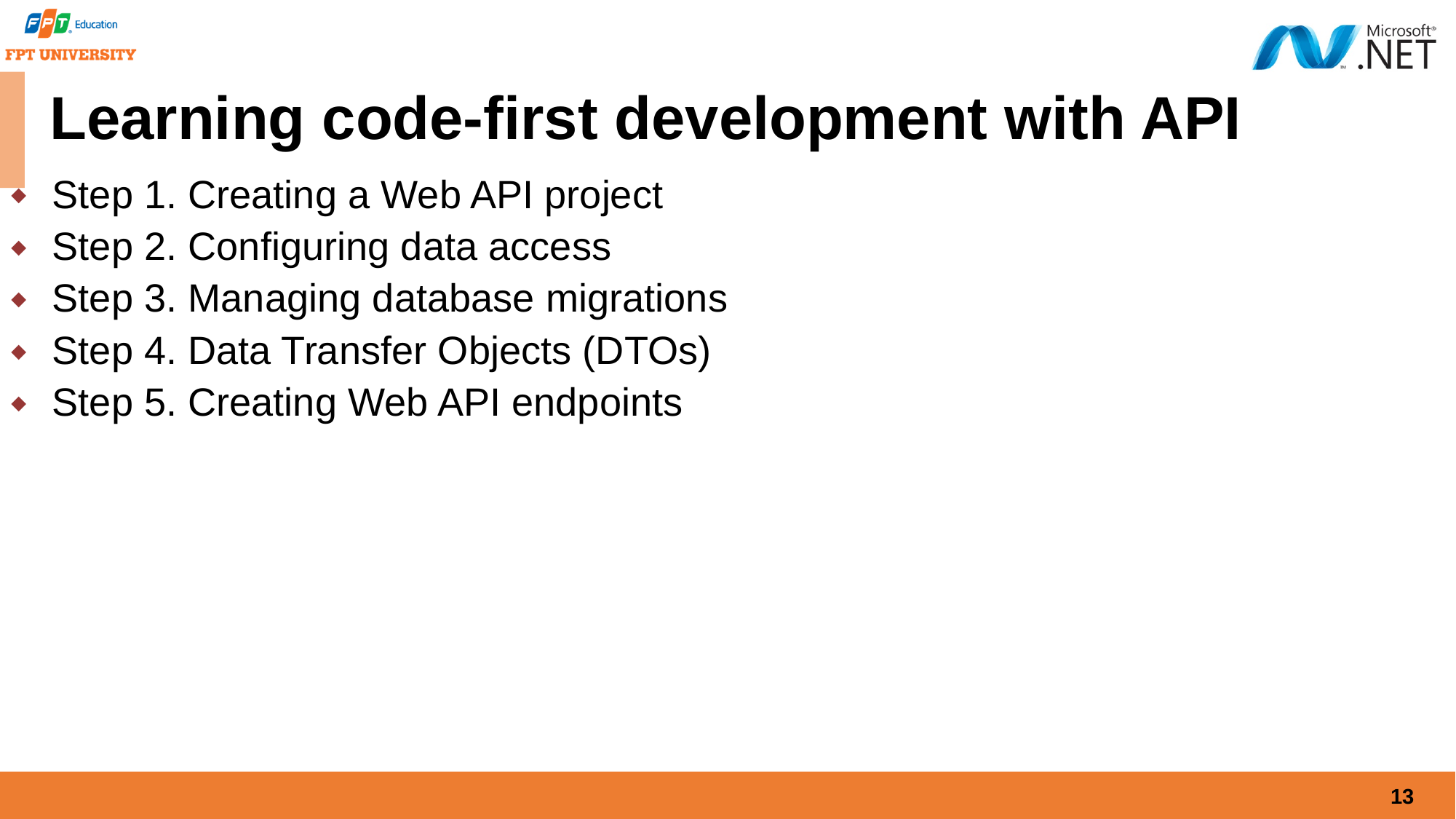

# Learning code-first development with API
Step 1. Creating a Web API project
Step 2. Configuring data access
Step 3. Managing database migrations
Step 4. Data Transfer Objects (DTOs)
Step 5. Creating Web API endpoints

13